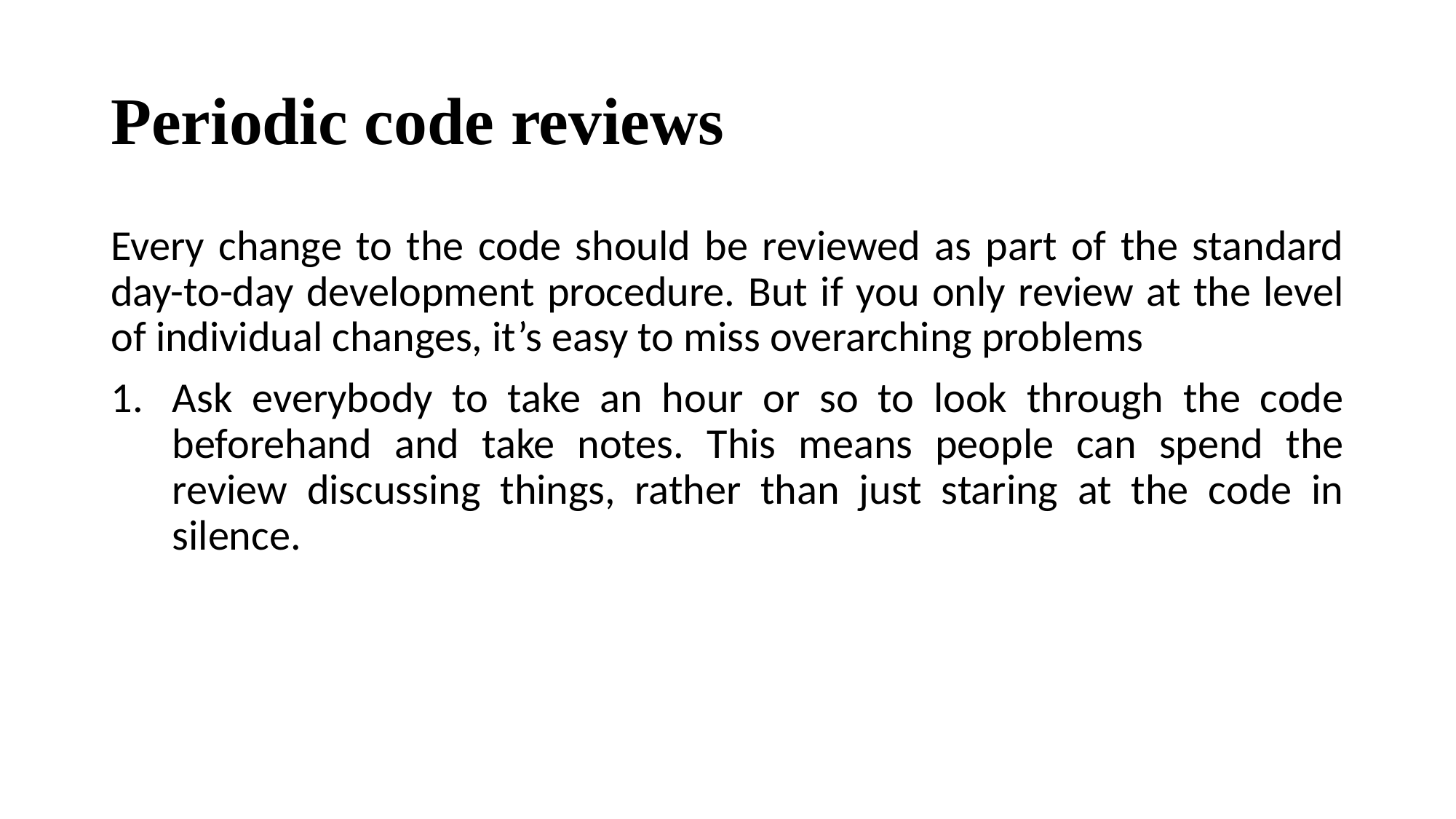

# Periodic code reviews
Every change to the code should be reviewed as part of the standard day-to-day development procedure. But if you only review at the level of individual changes, it’s easy to miss overarching problems
Ask everybody to take an hour or so to look through the code beforehand and take notes. This means people can spend the review discussing things, rather than just staring at the code in silence.